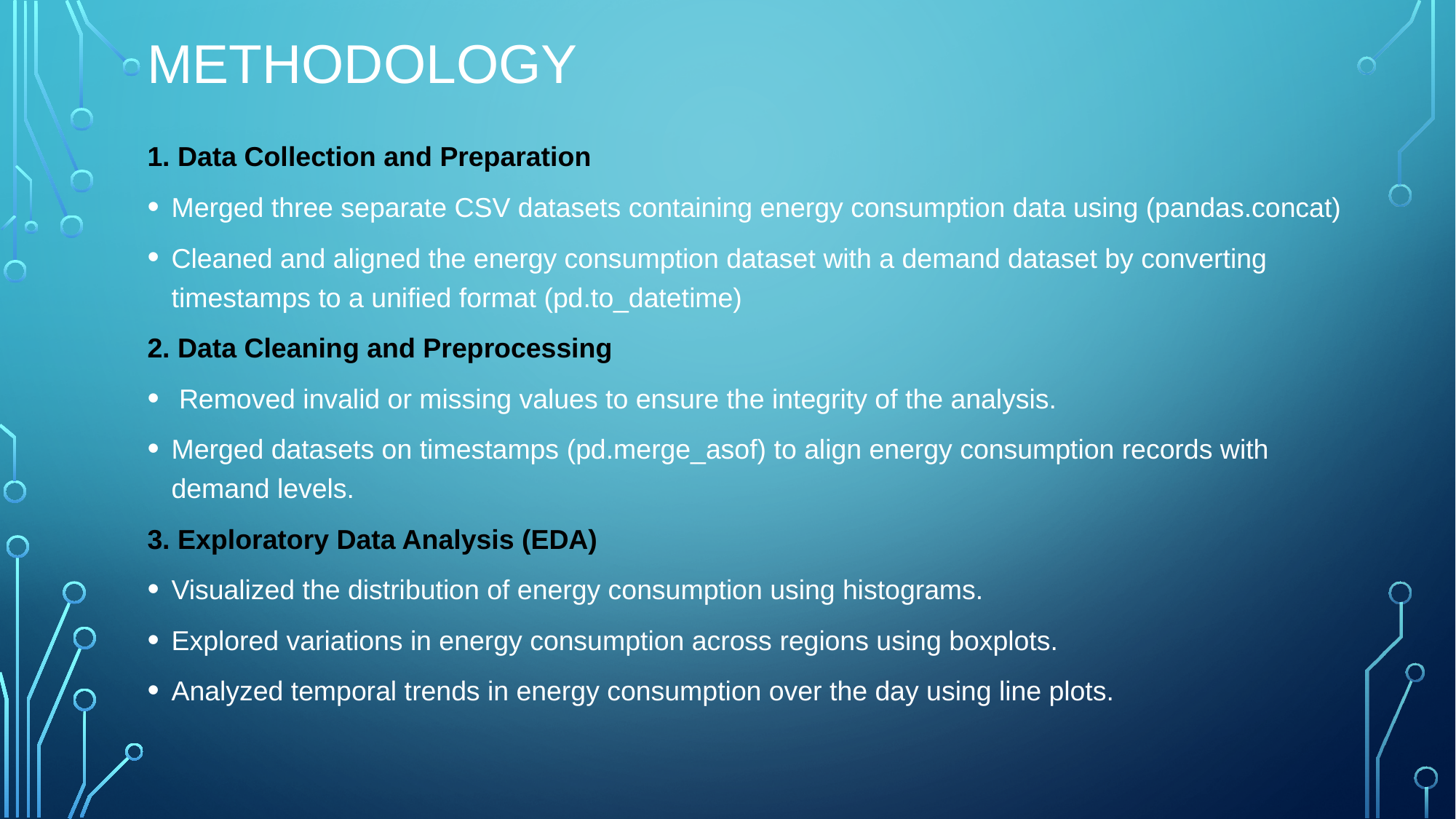

# Methodology
1. Data Collection and Preparation
Merged three separate CSV datasets containing energy consumption data using (pandas.concat)
Cleaned and aligned the energy consumption dataset with a demand dataset by converting timestamps to a unified format (pd.to_datetime)
2. Data Cleaning and Preprocessing
 Removed invalid or missing values to ensure the integrity of the analysis.
Merged datasets on timestamps (pd.merge_asof) to align energy consumption records with demand levels.
3. Exploratory Data Analysis (EDA)
Visualized the distribution of energy consumption using histograms.
Explored variations in energy consumption across regions using boxplots.
Analyzed temporal trends in energy consumption over the day using line plots.